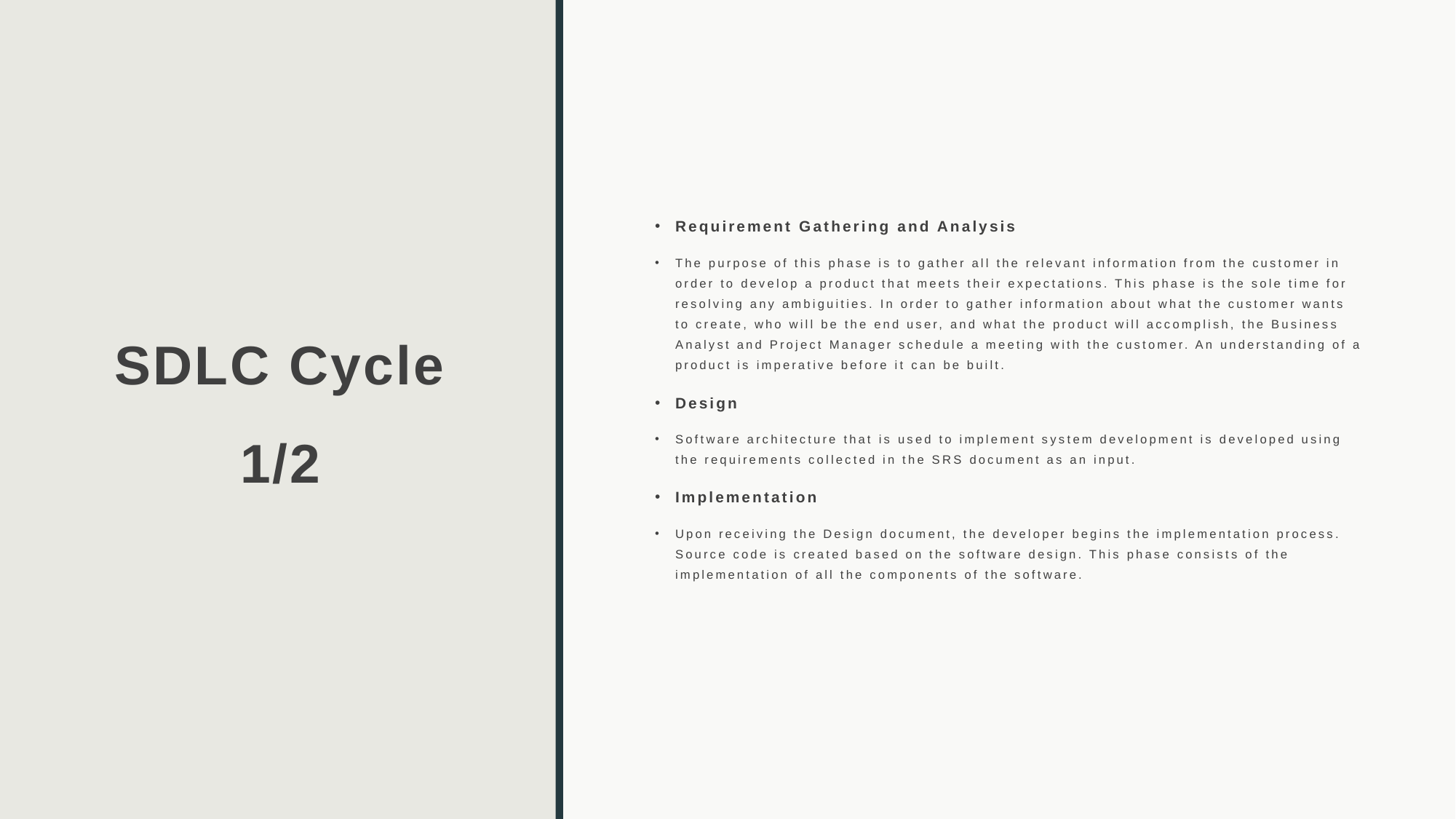

# SDLC Cycle 1/2
Requirement Gathering and Analysis
The purpose of this phase is to gather all the relevant information from the customer in order to develop a product that meets their expectations. This phase is the sole time for resolving any ambiguities. In order to gather information about what the customer wants to create, who will be the end user, and what the product will accomplish, the Business Analyst and Project Manager schedule a meeting with the customer. An understanding of a product is imperative before it can be built.
Design
Software architecture that is used to implement system development is developed using the requirements collected in the SRS document as an input.
Implementation
Upon receiving the Design document, the developer begins the implementation process. Source code is created based on the software design. This phase consists of the implementation of all the components of the software.